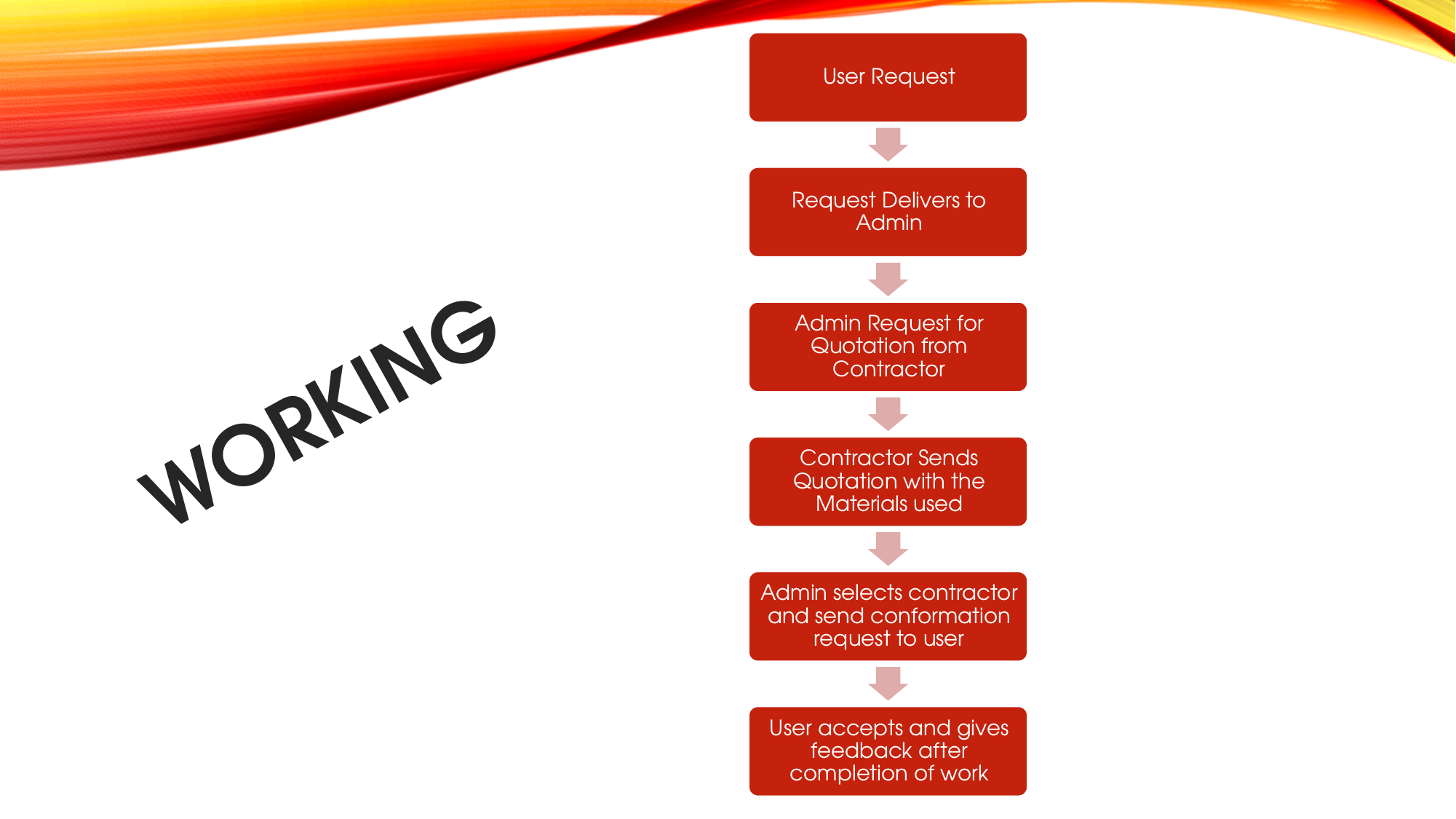

User Request

Request Delivers to Admin

Admin Request for Quotation from Contractor

Contractor Sends Quotation with the Materials used

Admin selects contractor and send conformation request to user

User accepts and gives feedback after completion of work
WORKING